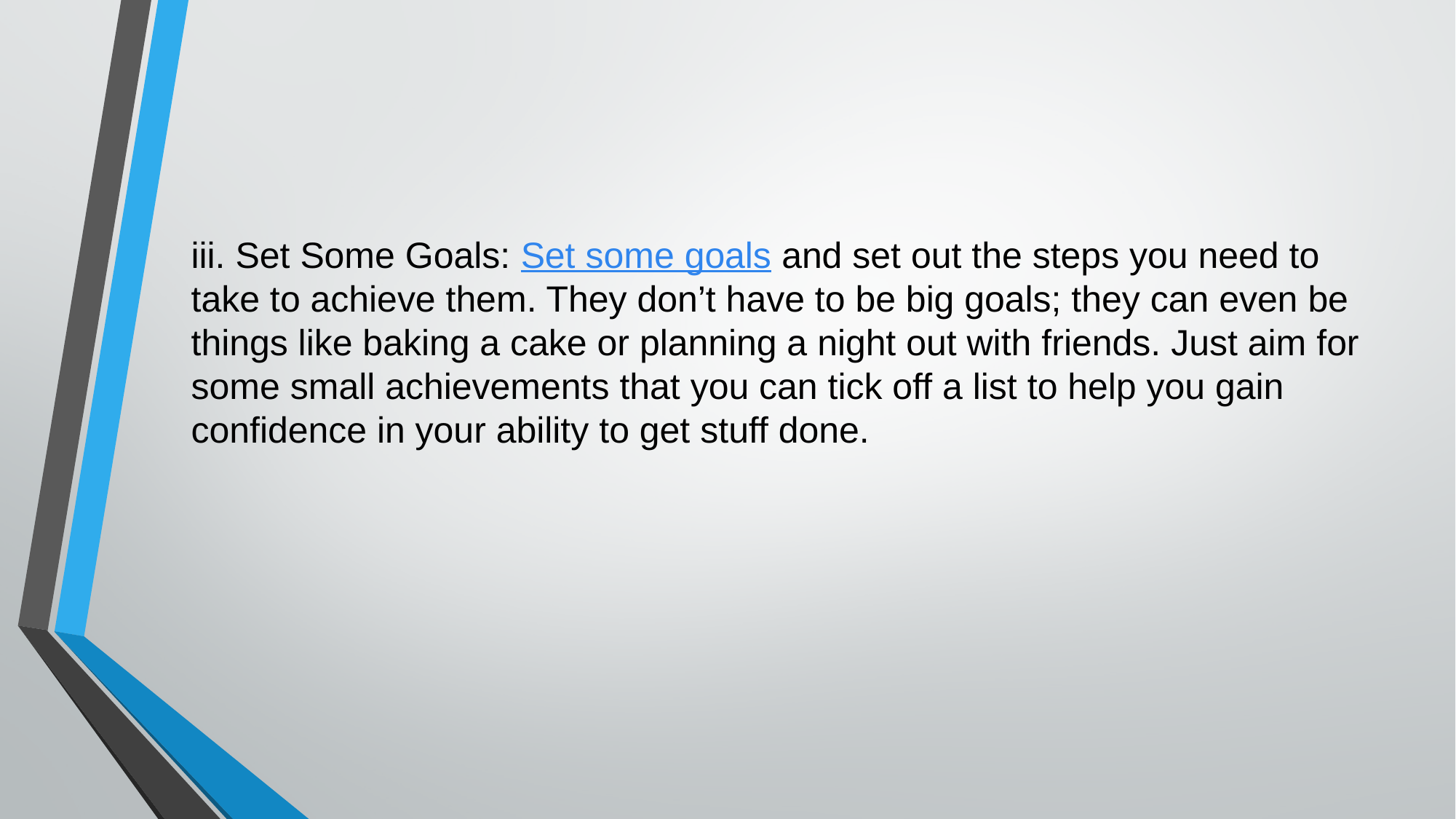

iii. Set Some Goals: Set some goals and set out the steps you need to take to achieve them. They don’t have to be big goals; they can even be things like baking a cake or planning a night out with friends. Just aim for some small achievements that you can tick off a list to help you gain confidence in your ability to get stuff done.